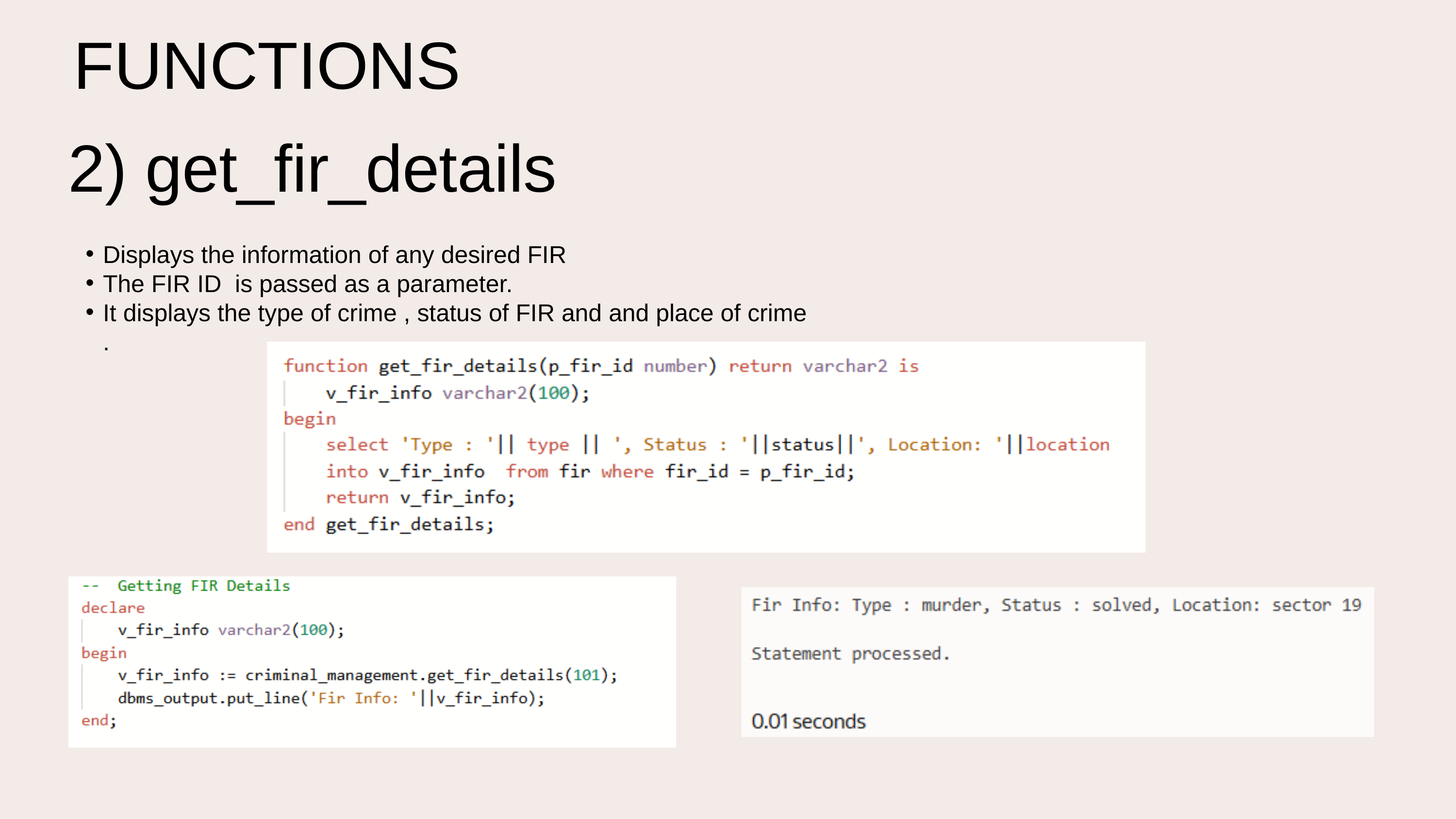

FUNCTIONS
2) get_fir_details
Displays the information of any desired FIR
The FIR ID  is passed as a parameter.
It displays the type of crime , status of FIR and and place of crime .